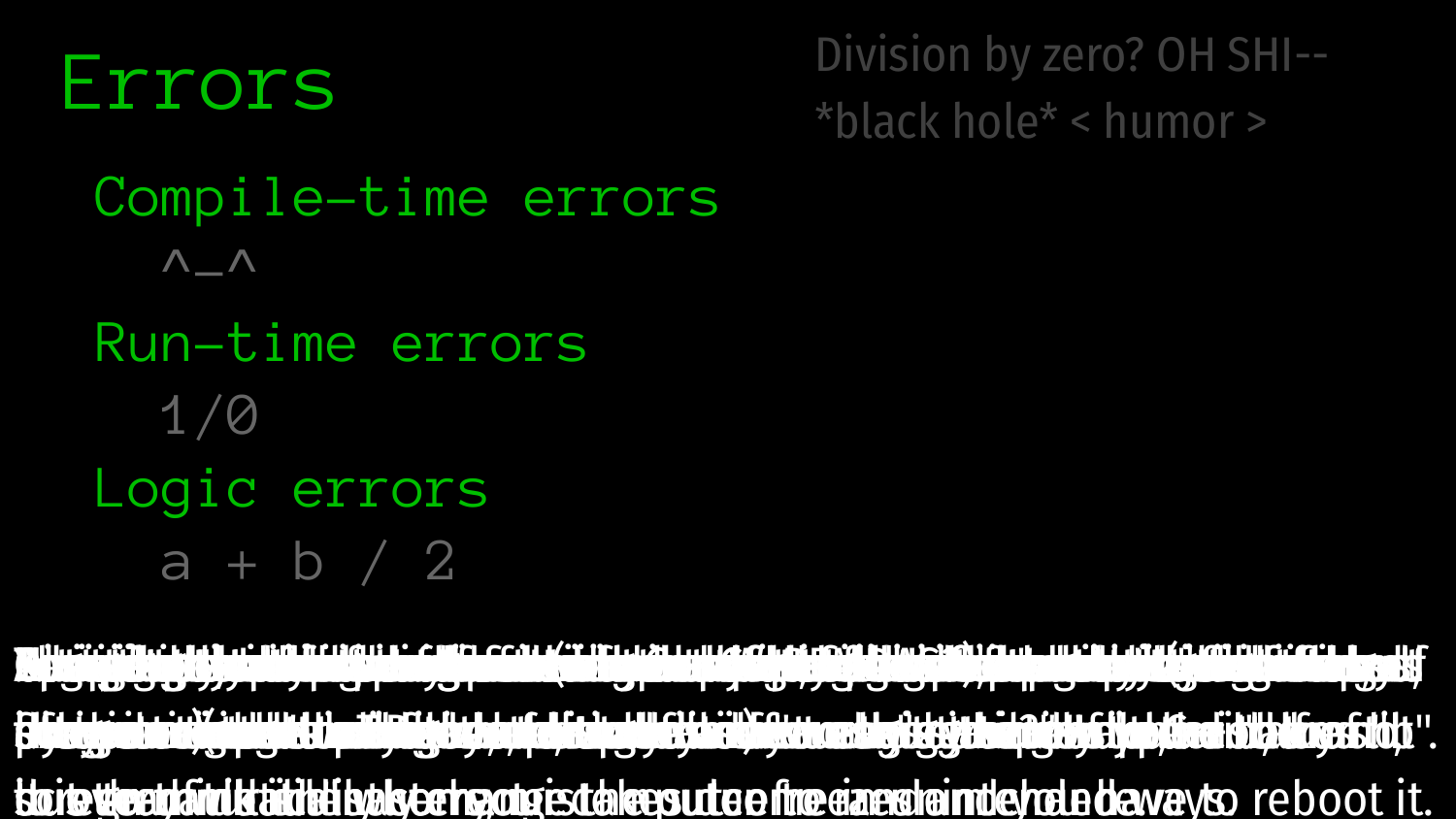

Division by zero? OH SHI-- *black hole* < humor >
Errors
 Compile-time errors
   ^-^
 Run-time errors
   1/0
 Logic errors
   a + b / 2
The programming errors we make usually fall into three major groups:
Compile-time errors: these will prevent the code from being translated by the computer. The computer will refuse to try to read the code until it is grammatically correct.
Run-time errors: these often cause the code to fail while it is running. If the error is not handled, the code will "crash" similarly to the "blue screen of death" when your computer freezes and you have to reboot it.
Division by zero is undefined in C++. When this code runs it might result in a run-time error.
Consider the following code:
Due to order of operations (remember PEMDAS?), multiplication and division are calculated before addition and subtraction in C++…
A large portion of programming is about fixing mistakes: your mistakes, someone else's mistakes, mistakes due to aging hardware, mistakes due to natural disasters, mistakes due to random chance.
Knowing the types of errors that may arise helps programmers find and fix errors (and avoid them altogether).
Keep in mind that code without compile-time errors may still have other errors.
Putting certain smiley faces in your C++ code will cause it to fail to compile under normal conditions.
Logic errors: these will cause the code to give unexpected (and often incorrect) results. Logic errors may never cause the computer to crash, but they will silently change the outcome in unintended ways.
… so if the coder intended to find the average of "a" and "b" then they are getting the wrong value; they are actually getting "a" plus half of "b".
You get the point.
I put this section last because a lot of people are averse to mistakes; they want to be perfect and make as few errors as possible.
I personally believe mistakes are useful, and I'd be pretty bored if programming always went as planned.
Ultimately, I think the question all programmers should ask themselves after a mistake is "Did you learn from your mistake?". If you did, try not to overthink it.